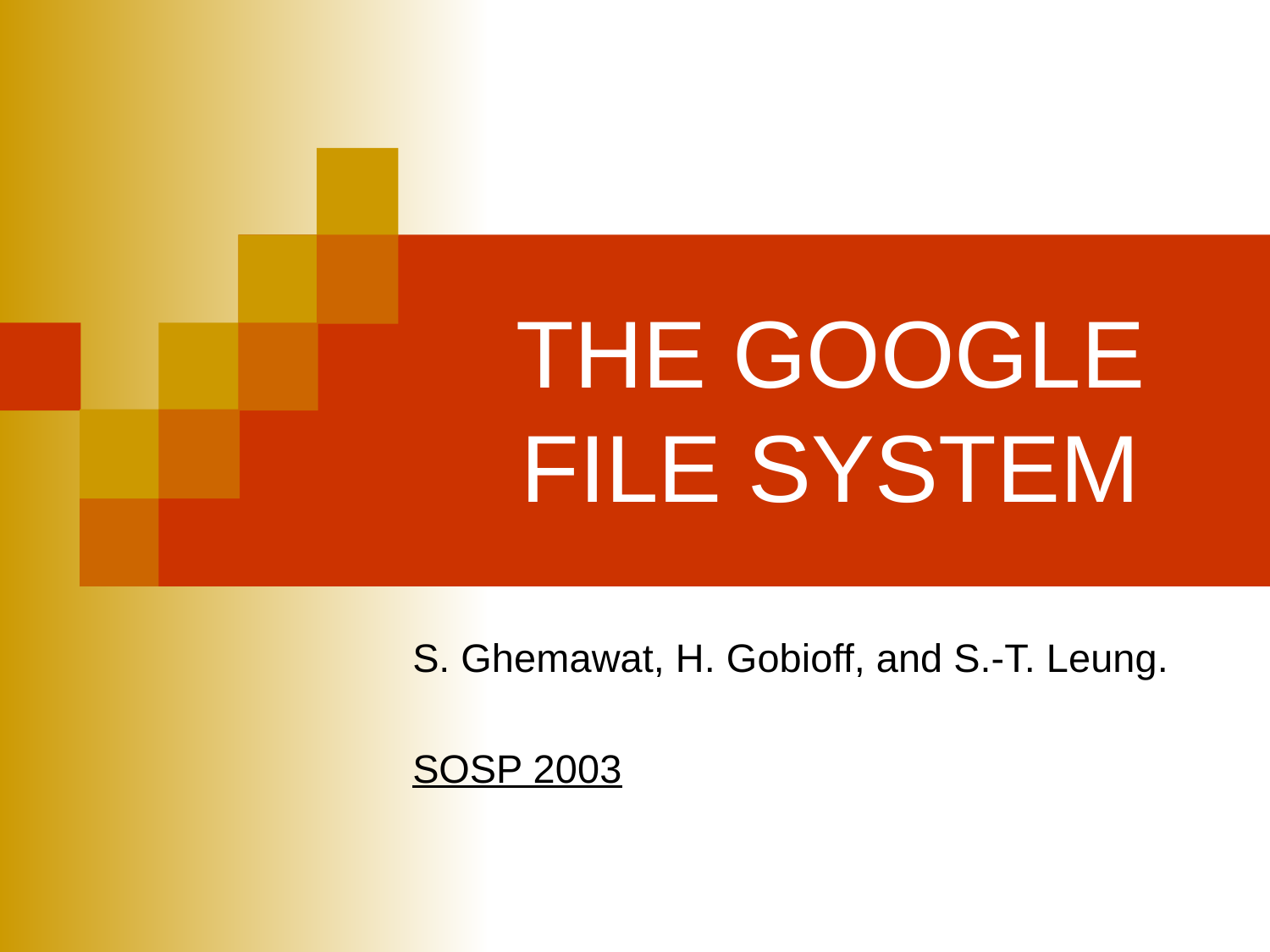

# THE GOOGLE FILE SYSTEM
S. Ghemawat, H. Gobioff, and S.‐T. Leung.

SOSP 2003